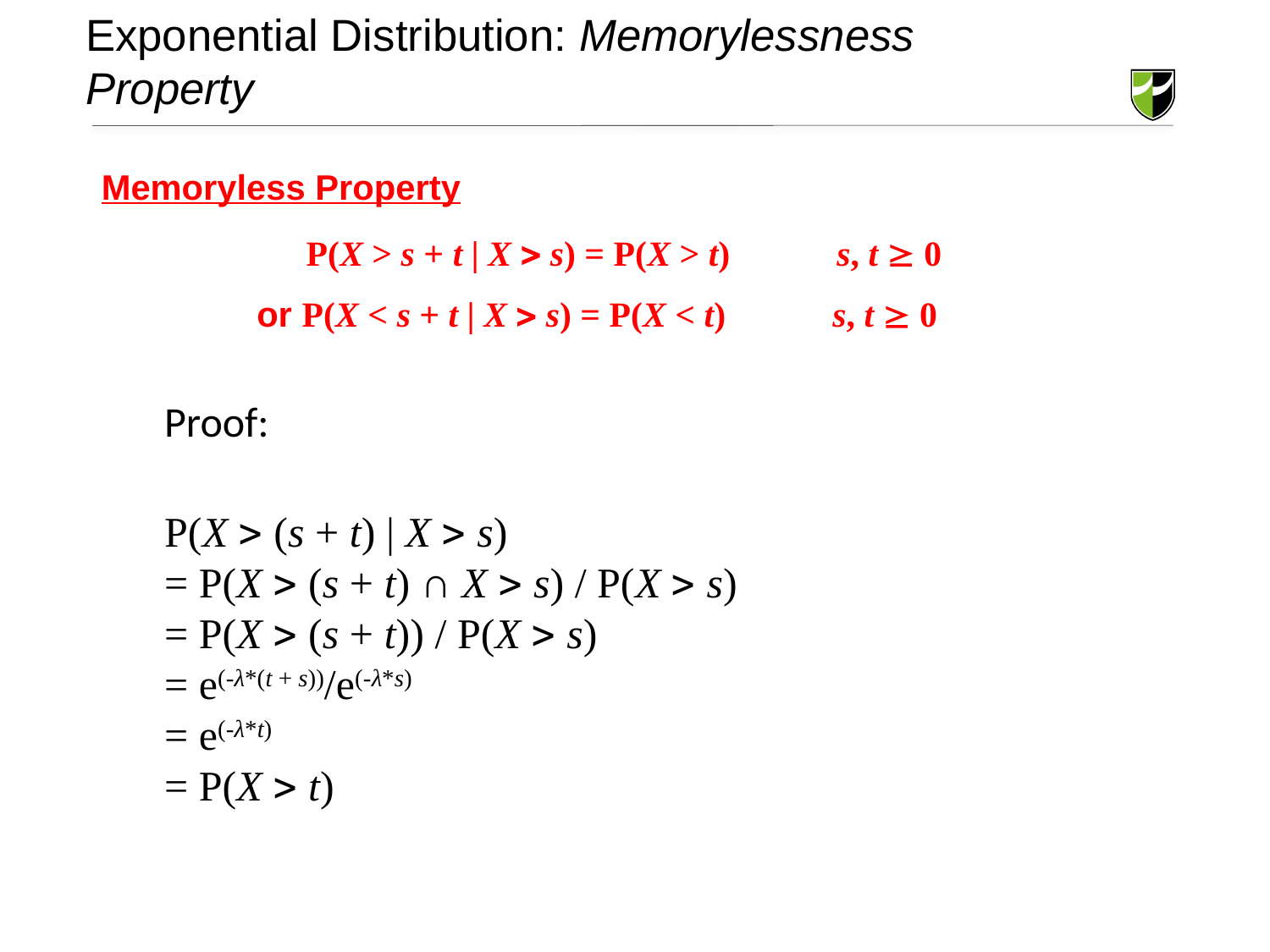

# Exponential Distribution: Memorylessness Property
Memoryless Property
	P(X > s + t | X > s) = P(X > t)            s, t ≥ 0
	or P(X < s + t | X > s) = P(X < t)            s, t ≥ 0
Proof:

P(X > (s + t) | X > s)
= P(X > (s + t) ∩ X > s) / P(X > s)
= P(X > (s + t)) / P(X > s)
= e(-λ*(t + s))/e(-λ*s)
= e(-λ*t)
= P(X > t)